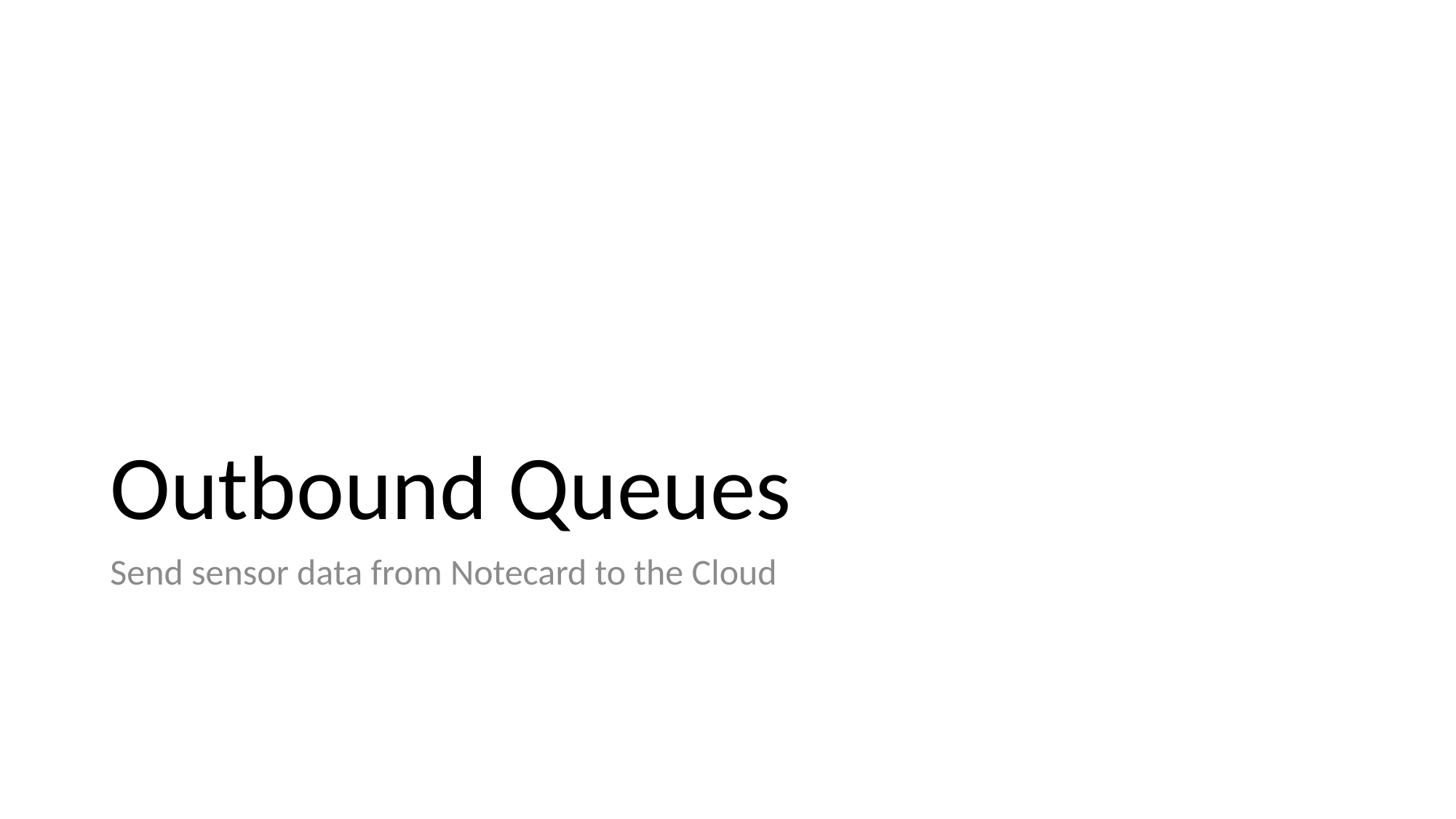

# Outbound Queues
Send sensor data from Notecard to the Cloud